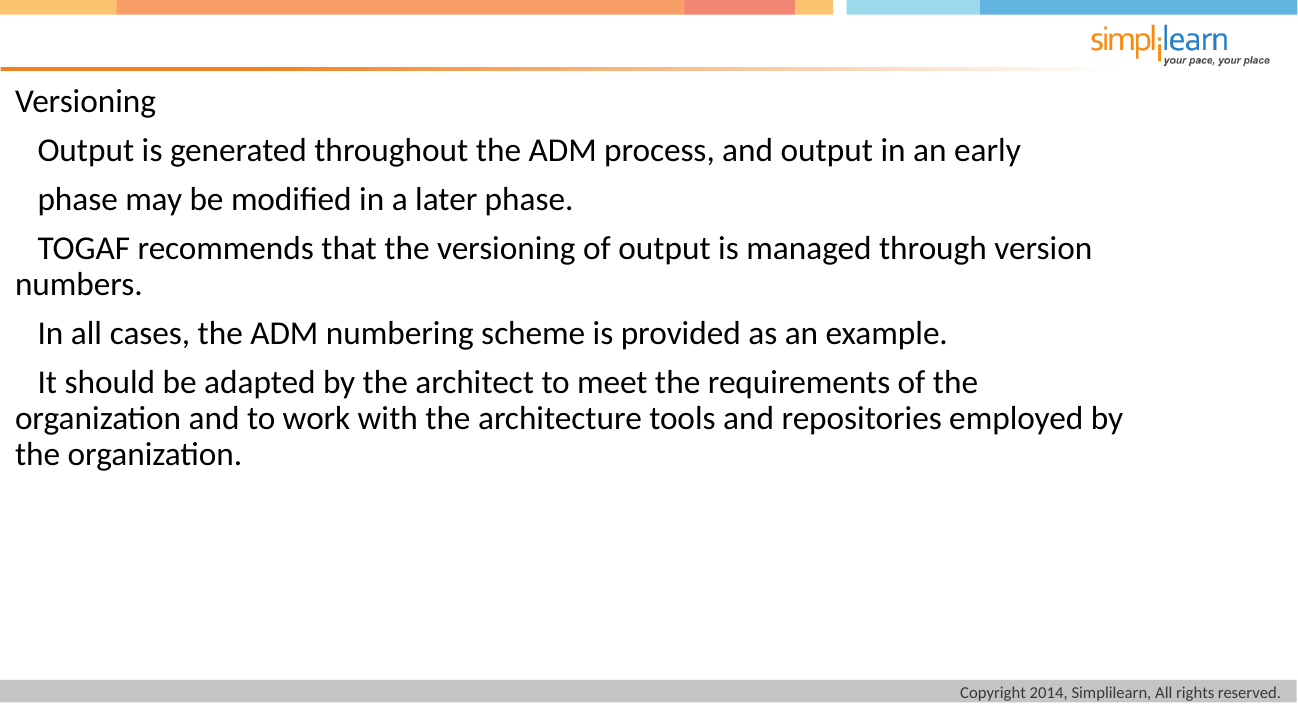

Versioning
   Output is generated throughout the ADM process, and output in an early
   phase may be modified in a later phase.
   TOGAF recommends that the versioning of output is managed through version numbers.
   In all cases, the ADM numbering scheme is provided as an example.
   It should be adapted by the architect to meet the requirements of the organization and to work with the architecture tools and repositories employed by the organization.